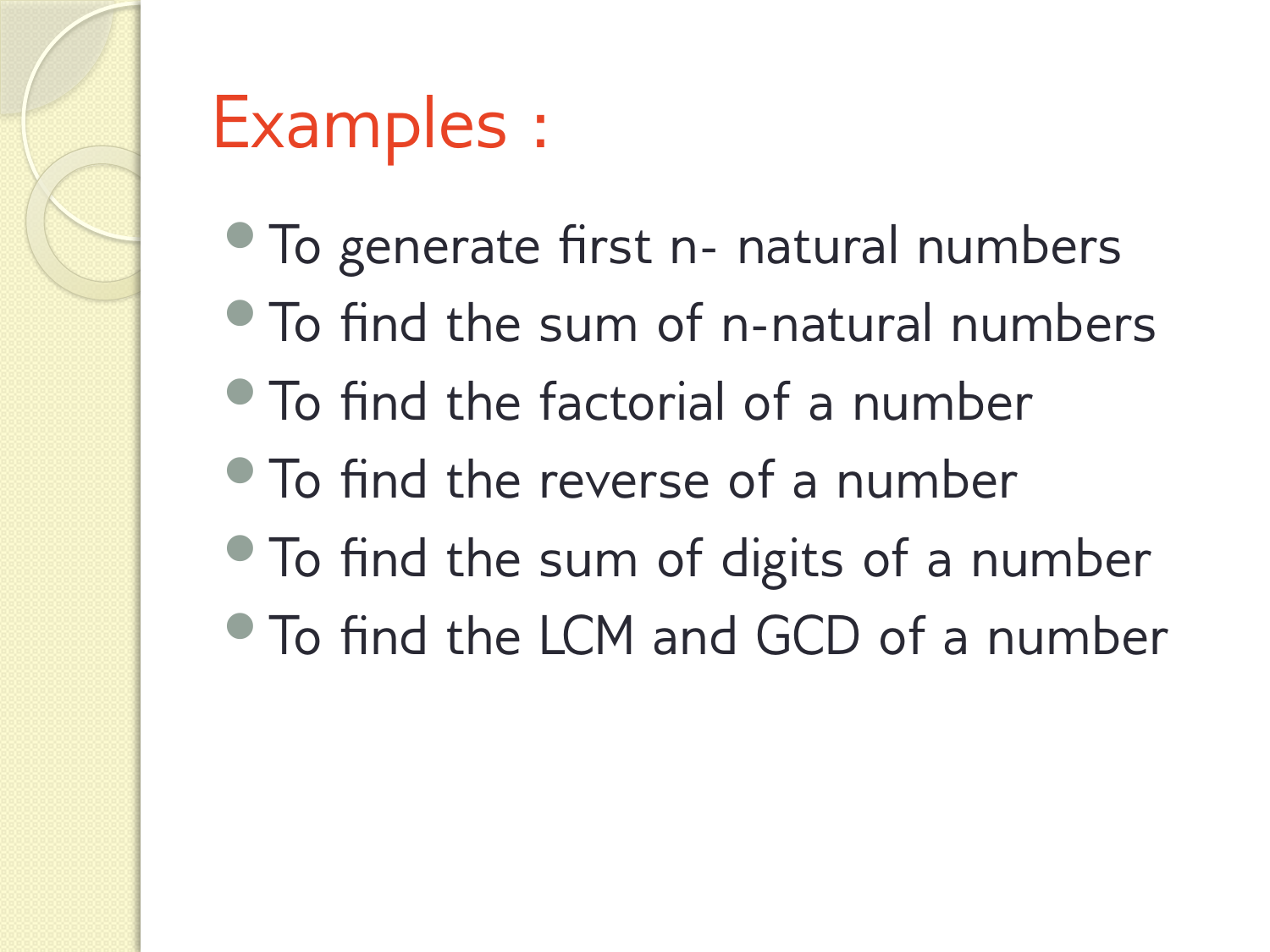

# Examples :
To generate first n- natural numbers
To find the sum of n-natural numbers
To find the factorial of a number
To find the reverse of a number
To find the sum of digits of a number
To find the LCM and GCD of a number